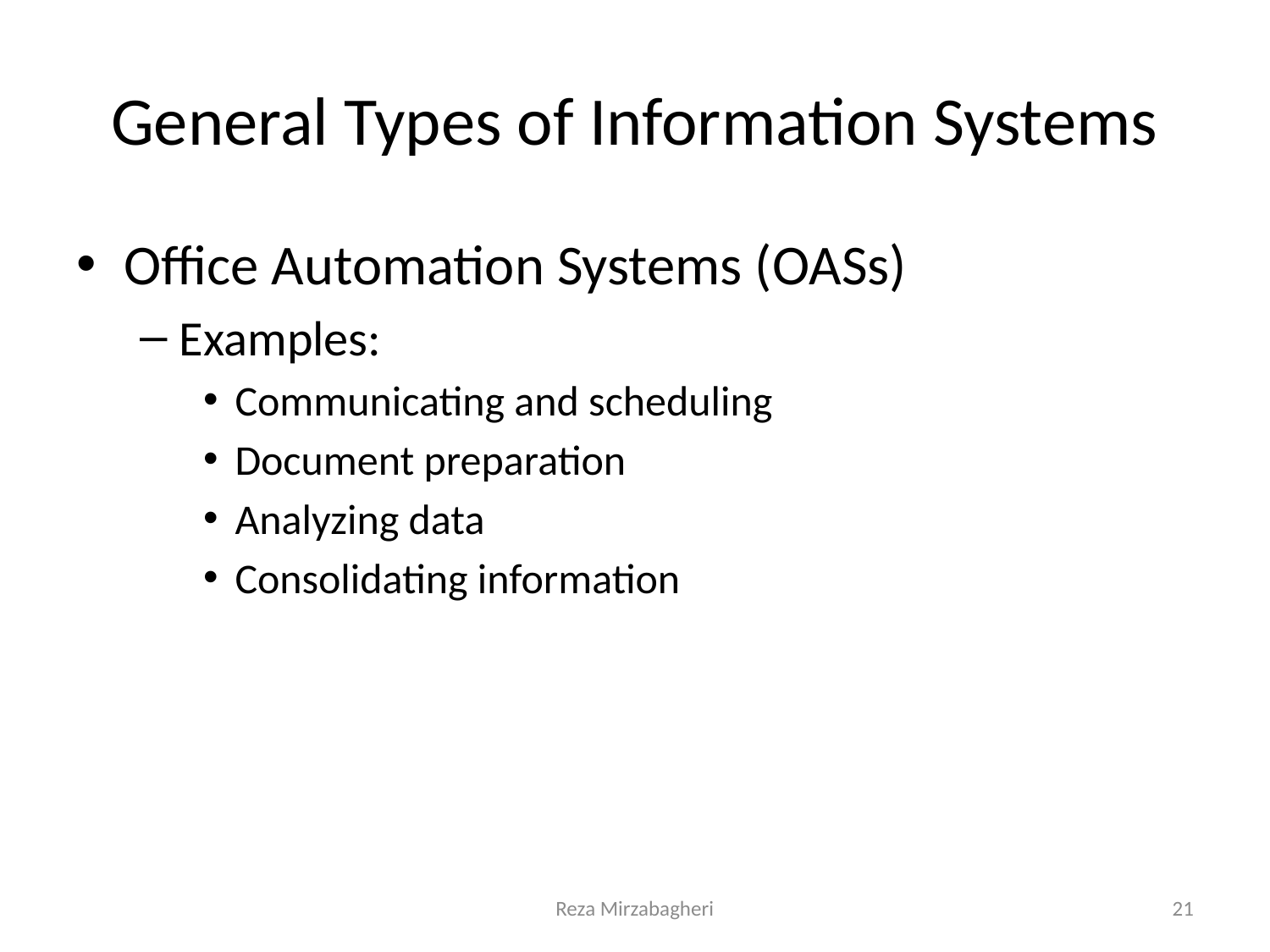

# General Types of Information Systems
Office Automation Systems (OASs)
Examples:
Communicating and scheduling
Document preparation
Analyzing data
Consolidating information
Reza Mirzabagheri
21